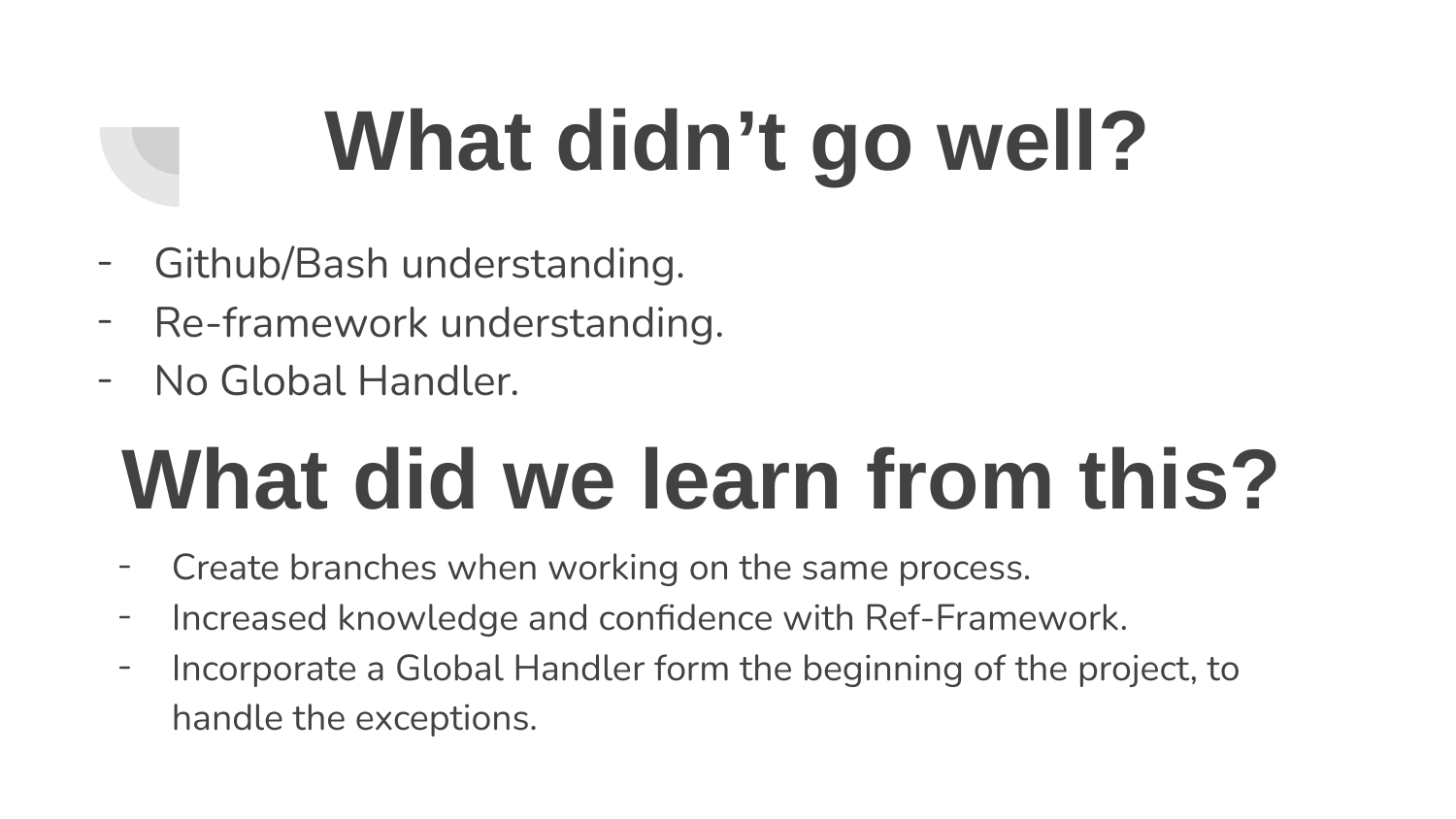

# What didn’t go well?
Github/Bash understanding.
Re-framework understanding.
No Global Handler.

What did we learn from this?
Create branches when working on the same process.
Increased knowledge and confidence with Ref-Framework.
Incorporate a Global Handler form the beginning of the project, to handle the exceptions.